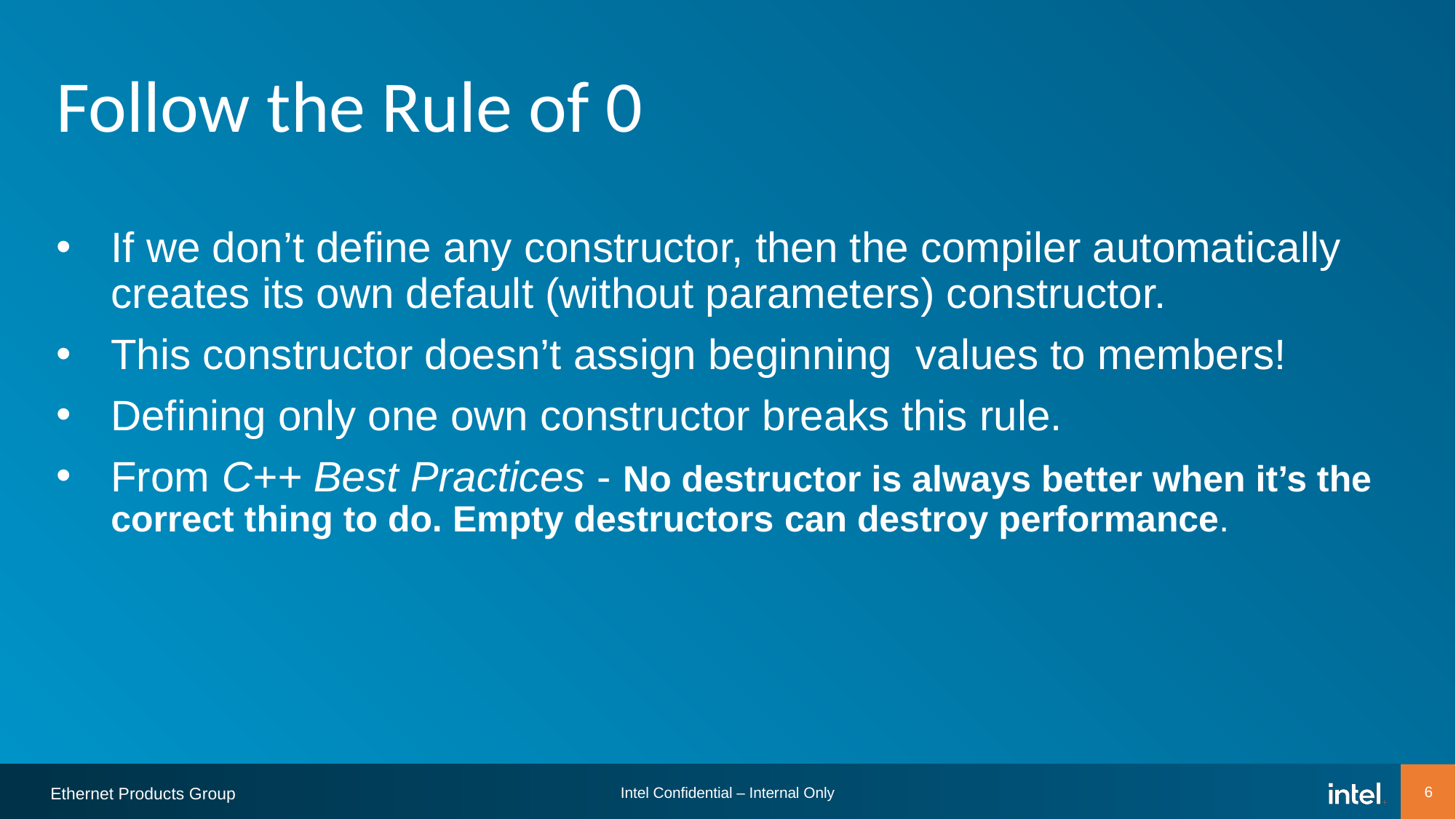

# Follow the Rule of 0
If we don’t define any constructor, then the compiler automatically creates its own default (without parameters) constructor.
This constructor doesn’t assign beginning  values to members!
Defining only one own constructor breaks this rule.
From C++ Best Practices - No destructor is always better when it’s the correct thing to do. Empty destructors can destroy performance.